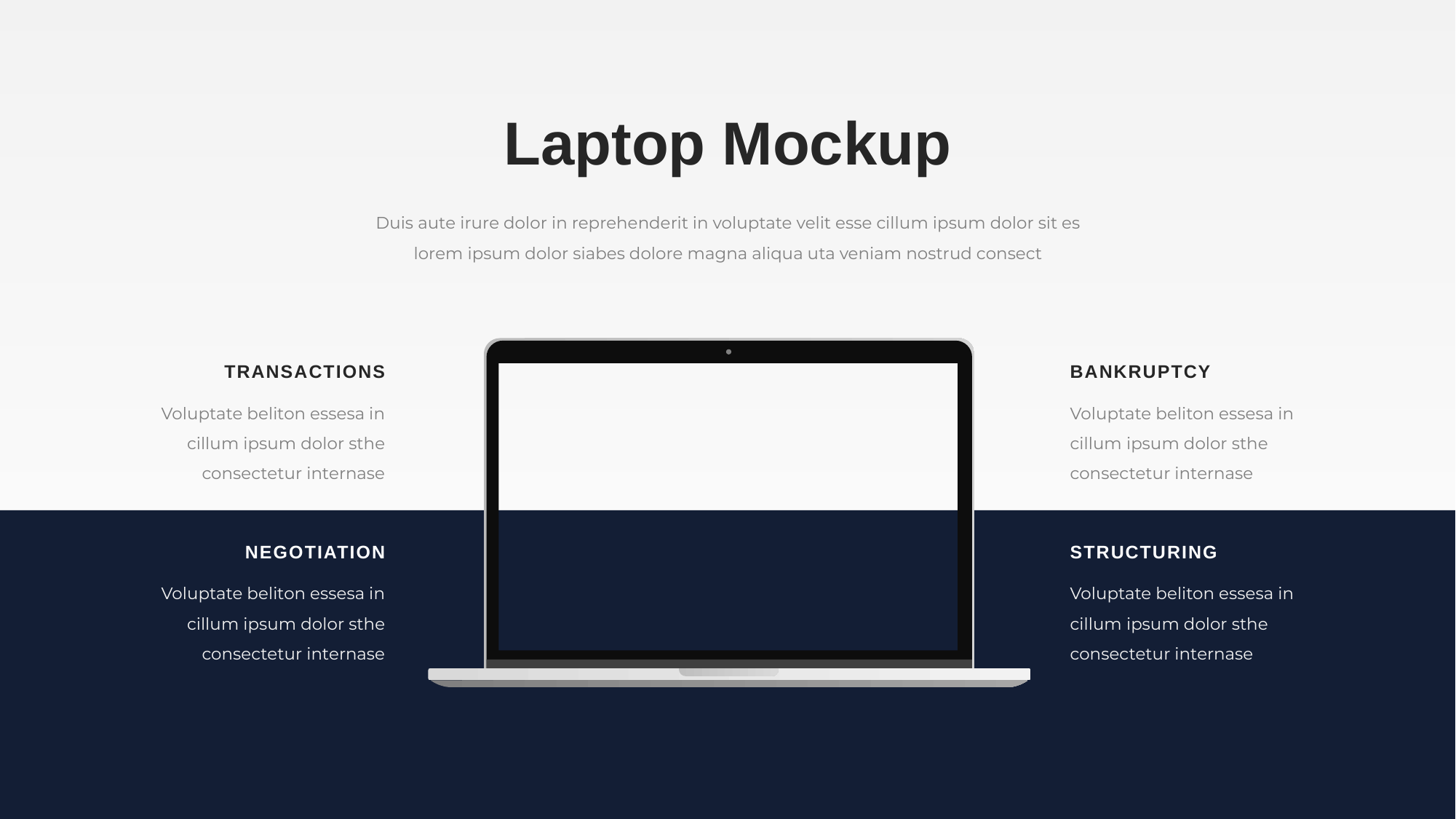

Laptop Mockup
Duis aute irure dolor in reprehenderit in voluptate velit esse cillum ipsum dolor sit es lorem ipsum dolor siabes dolore magna aliqua uta veniam nostrud consect

TRANSACTIONS
BANKRUPTCY

Voluptate beliton essesa in cillum ipsum dolor sthe consectetur internase
Voluptate beliton essesa in cillum ipsum dolor sthe consectetur internase
NEGOTIATION
STRUCTURING
Voluptate beliton essesa in cillum ipsum dolor sthe consectetur internase
Voluptate beliton essesa in cillum ipsum dolor sthe consectetur internase